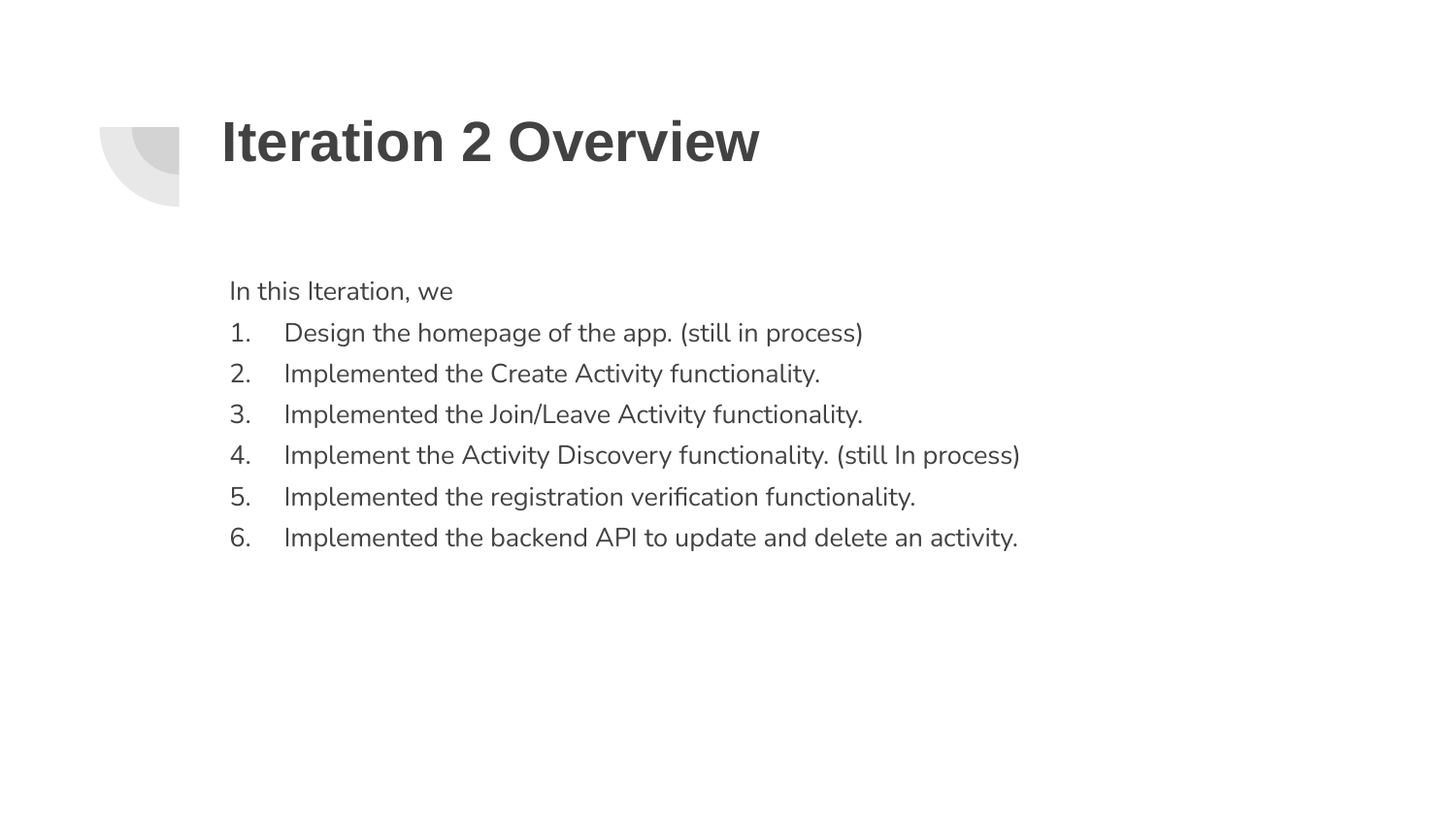

# Iteration 2 Overview
In this Iteration, we
Design the homepage of the app. (still in process)
Implemented the Create Activity functionality.
Implemented the Join/Leave Activity functionality.
Implement the Activity Discovery functionality. (still In process)
Implemented the registration verification functionality.
Implemented the backend API to update and delete an activity.